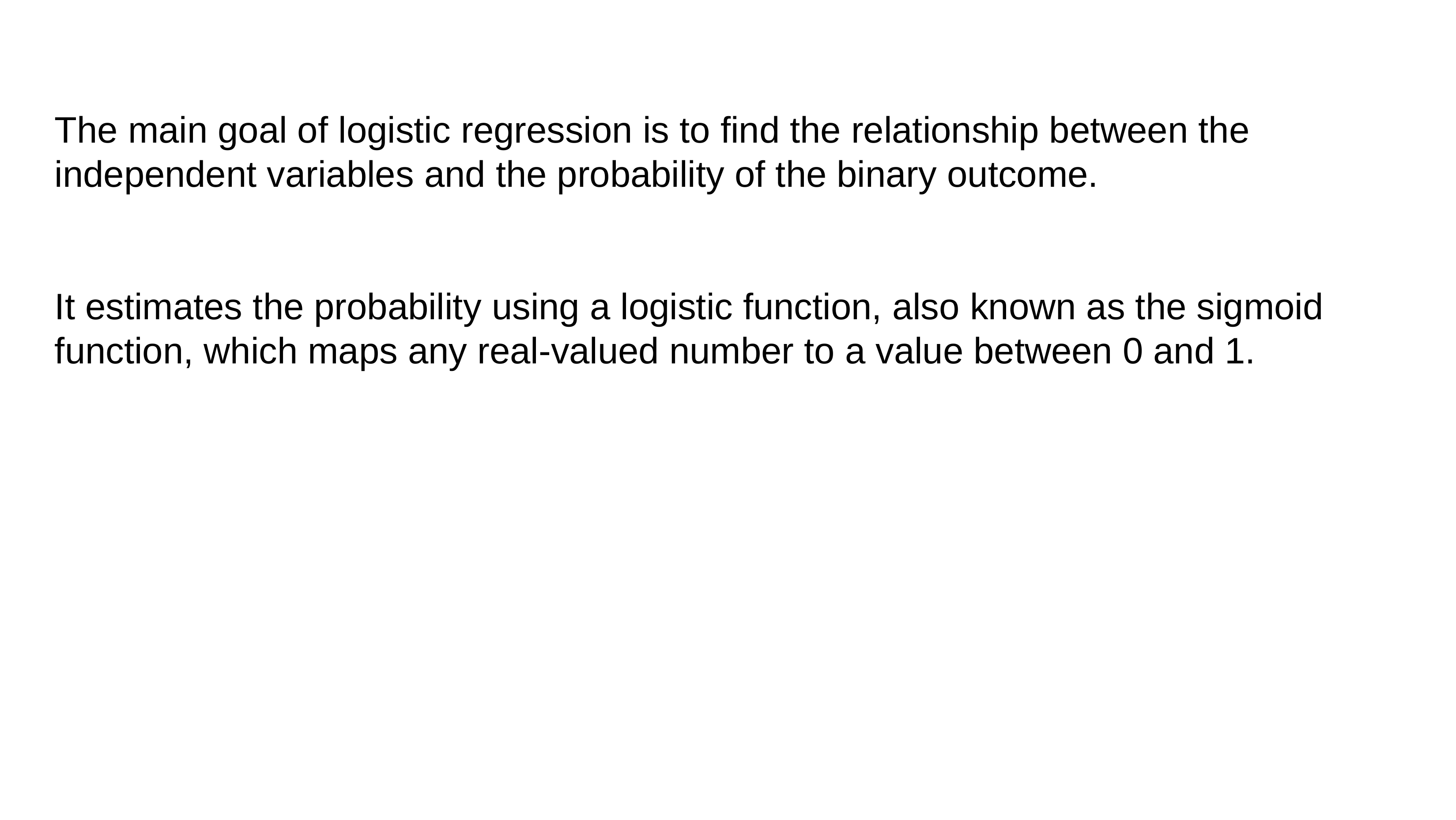

The main goal of logistic regression is to find the relationship between the independent variables and the probability of the binary outcome.

It estimates the probability using a logistic function, also known as the sigmoid function, which maps any real-valued number to a value between 0 and 1.